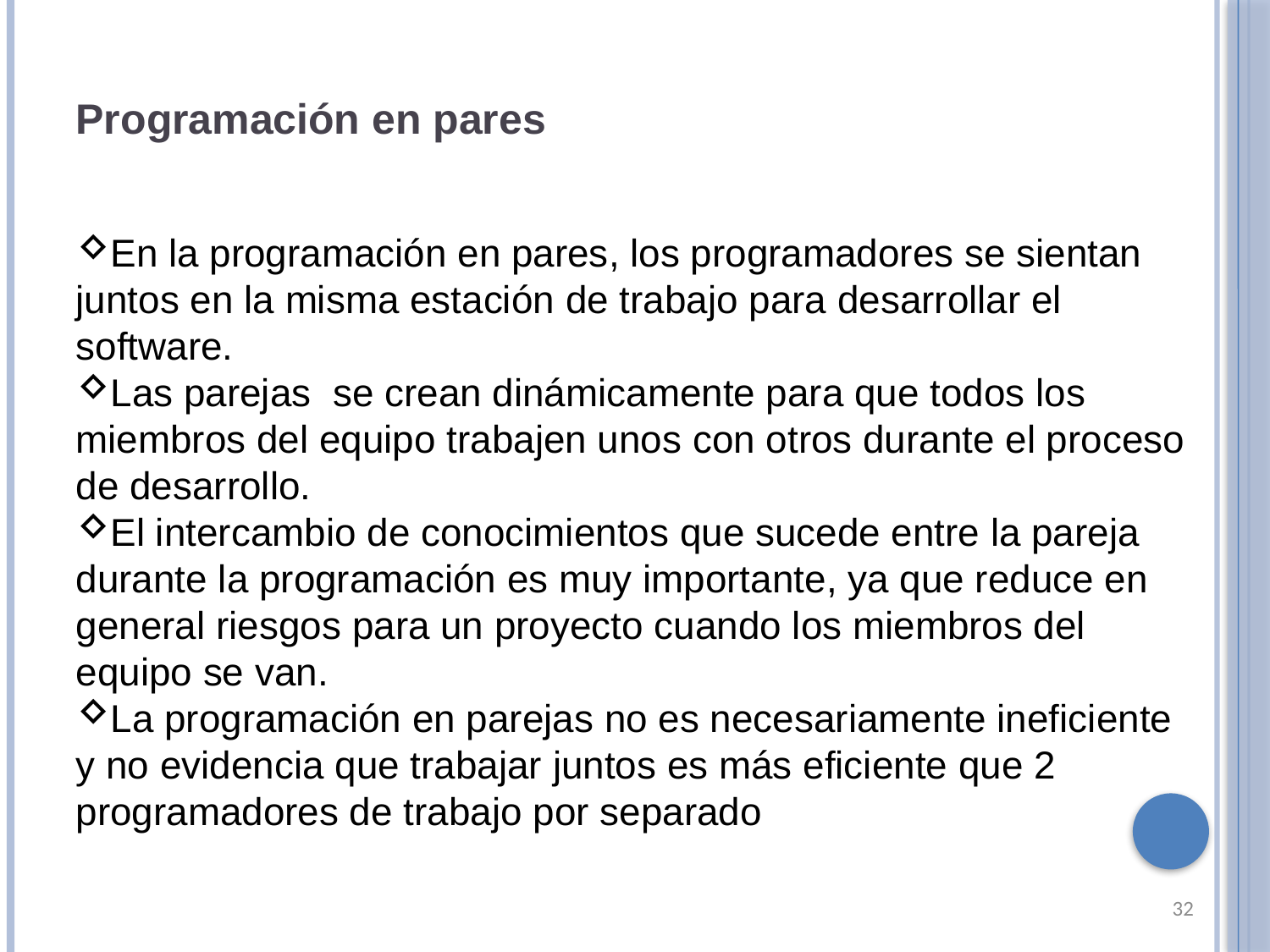

Programación en pares
En la programación en pares, los programadores se sientan juntos en la misma estación de trabajo para desarrollar el software.
Las parejas  se crean dinámicamente para que todos los miembros del equipo trabajen unos con otros durante el proceso de desarrollo.
El intercambio de conocimientos que sucede entre la pareja durante la programación es muy importante, ya que reduce en general riesgos para un proyecto cuando los miembros del equipo se van.
La programación en parejas no es necesariamente ineficiente y no evidencia que trabajar juntos es más eficiente que 2 programadores de trabajo por separado
32